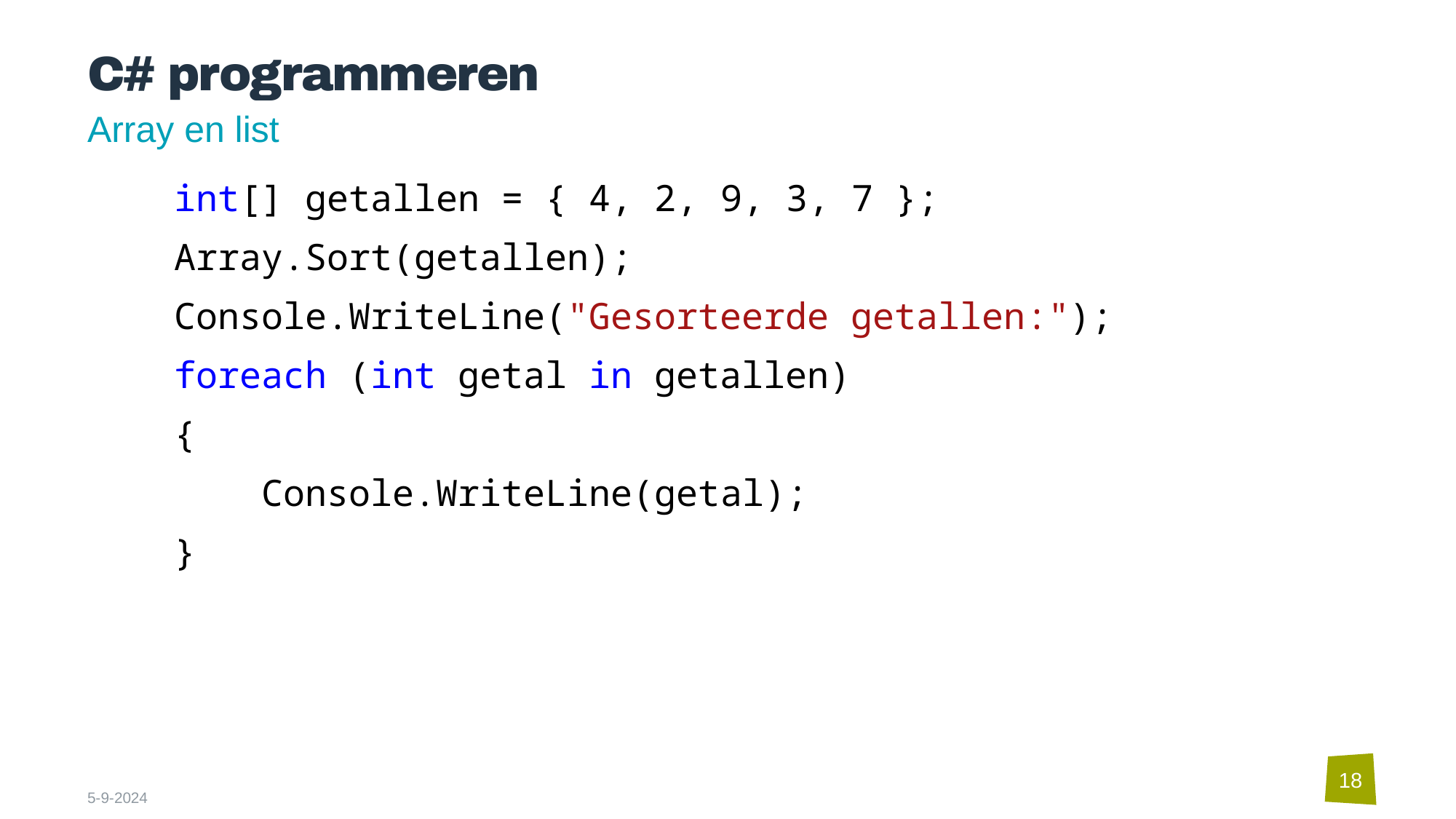

# C# programmeren
Array en list
   int[] getallen = { 4, 2, 9, 3, 7 };
   Array.Sort(getallen);
   Console.WriteLine("Gesorteerde getallen:");
   foreach (int getal in getallen)
   {
       Console.WriteLine(getal);
   }

18
5-9-2024